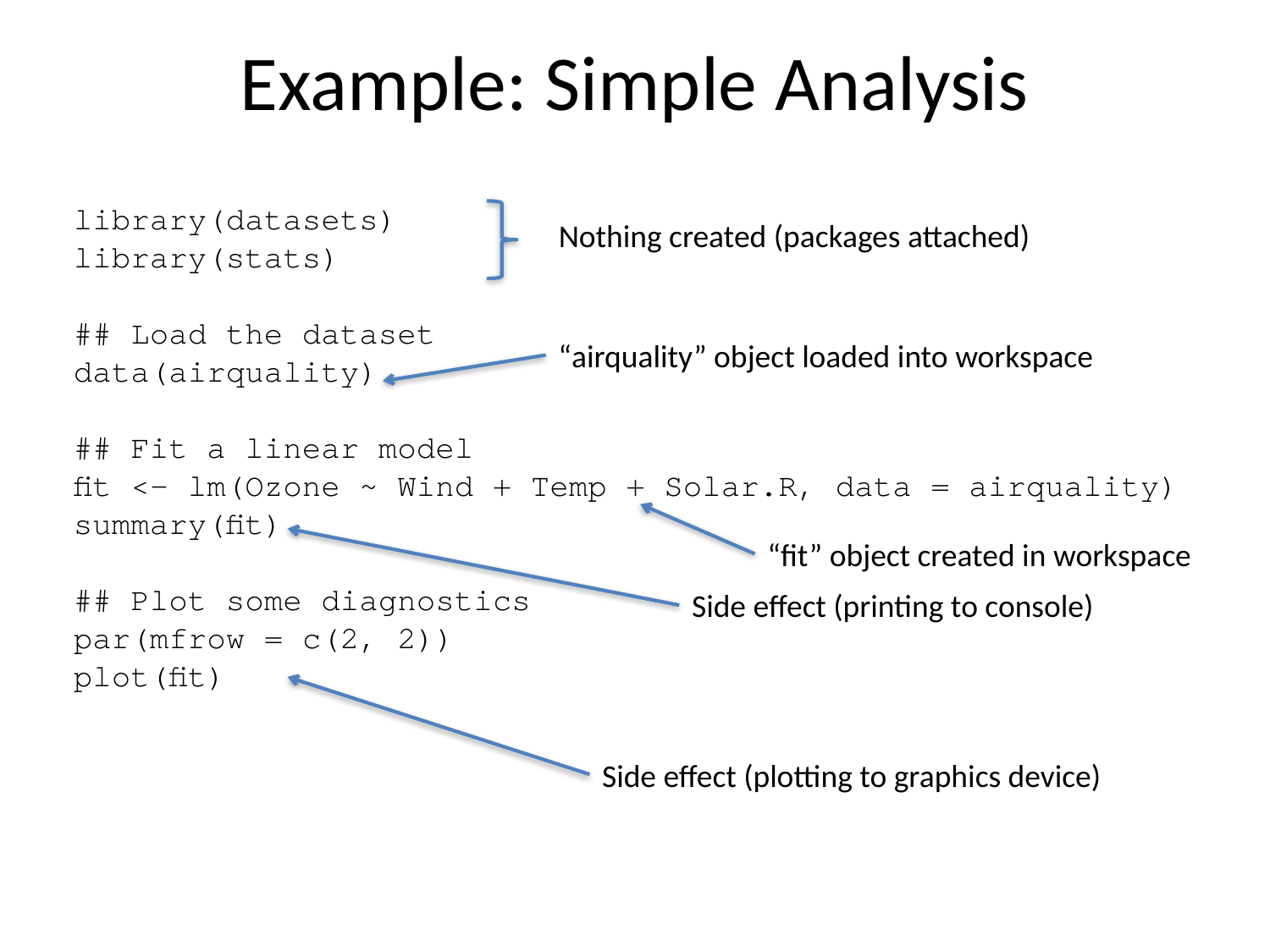

# Example: Simple Analysis
library(datasets)
library(stats)

## Load the dataset
data(airquality)

## Fit a linear model
fit <- lm(Ozone ~ Wind + Temp + Solar.R, data = airquality)
summary(fit)

## Plot some diagnostics
par(mfrow = c(2, 2))
plot(fit)

Nothing created (packages attached)
“airquality” object loaded into workspace
“fit” object created in workspace
Side effect (printing to console)
Side effect (plotting to graphics device)